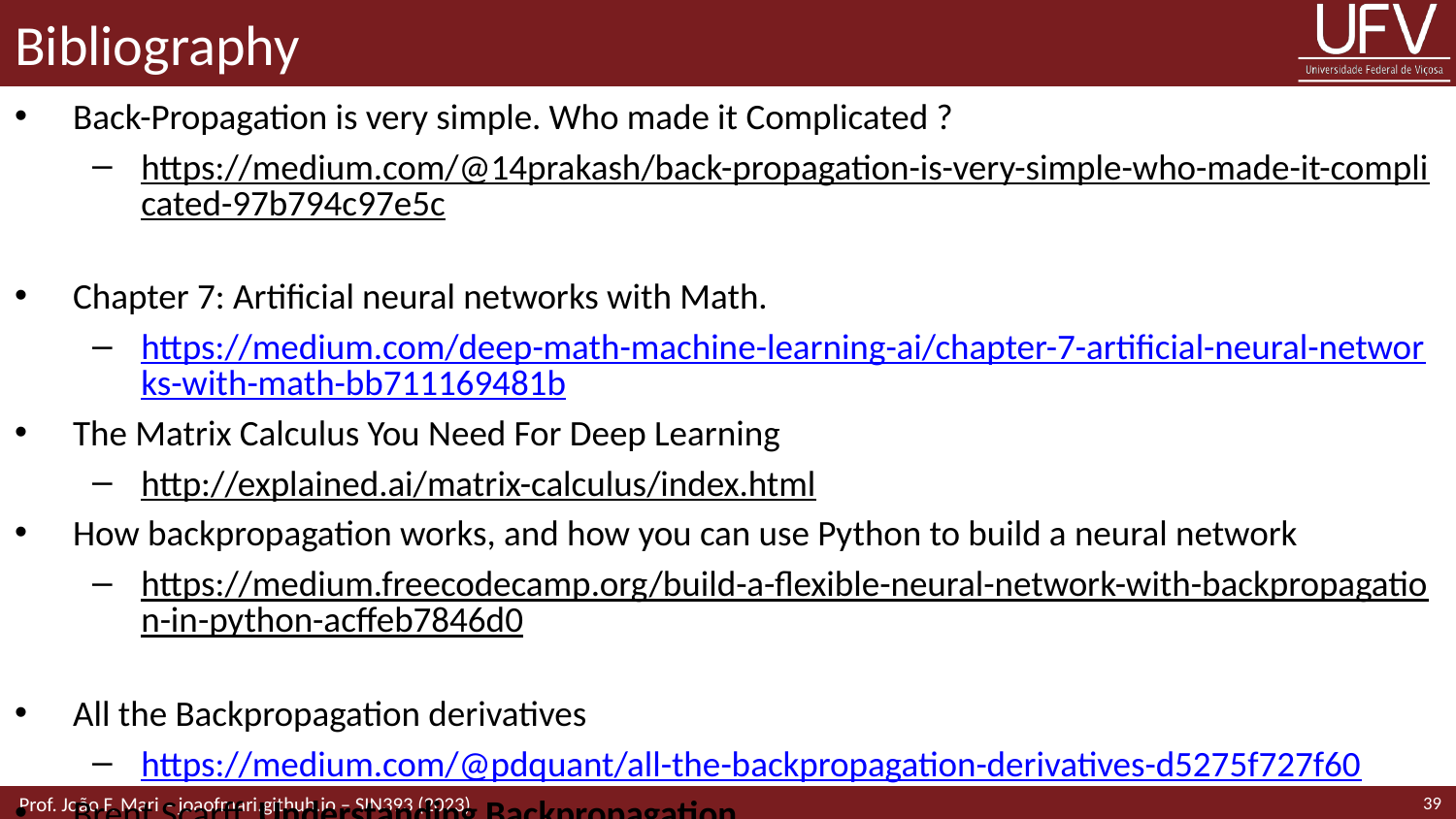

# Bibliography
Back-Propagation is very simple. Who made it Complicated ?
https://medium.com/@14prakash/back-propagation-is-very-simple-who-made-it-complicated-97b794c97e5c
Chapter 7: Artificial neural networks with Math.
https://medium.com/deep-math-machine-learning-ai/chapter-7-artificial-neural-networks-with-math-bb711169481b
The Matrix Calculus You Need For Deep Learning
http://explained.ai/matrix-calculus/index.html
How backpropagation works, and how you can use Python to build a neural network
https://medium.freecodecamp.org/build-a-flexible-neural-network-with-backpropagation-in-python-acffeb7846d0
All the Backpropagation derivatives
https://medium.com/@pdquant/all-the-backpropagation-derivatives-d5275f727f60
Brent Scarff. Understanding Backpropagation.
https://towardsdatascience.com/understanding-backpropagation-abcc509ca9d0
39
 Prof. João F. Mari – joaofmari.github.io – SIN393 (2023)